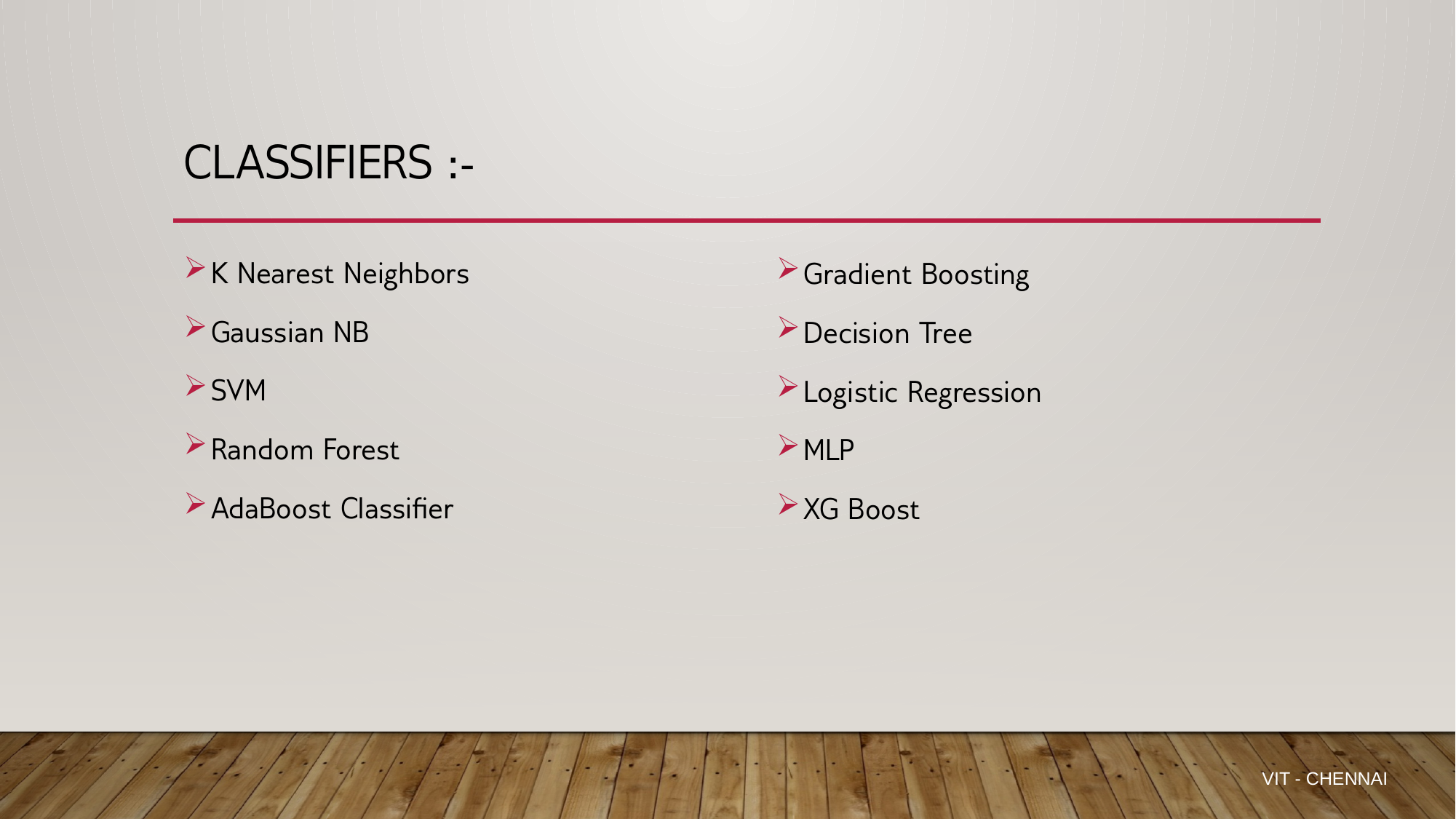

# Classifiers :-
K Nearest Neighbors
Gaussian NB
SVM
Random Forest
AdaBoost Classifier

Gradient Boosting
Decision Tree
Logistic Regression
MLP
XG Boost

   VIT - CHENNAI